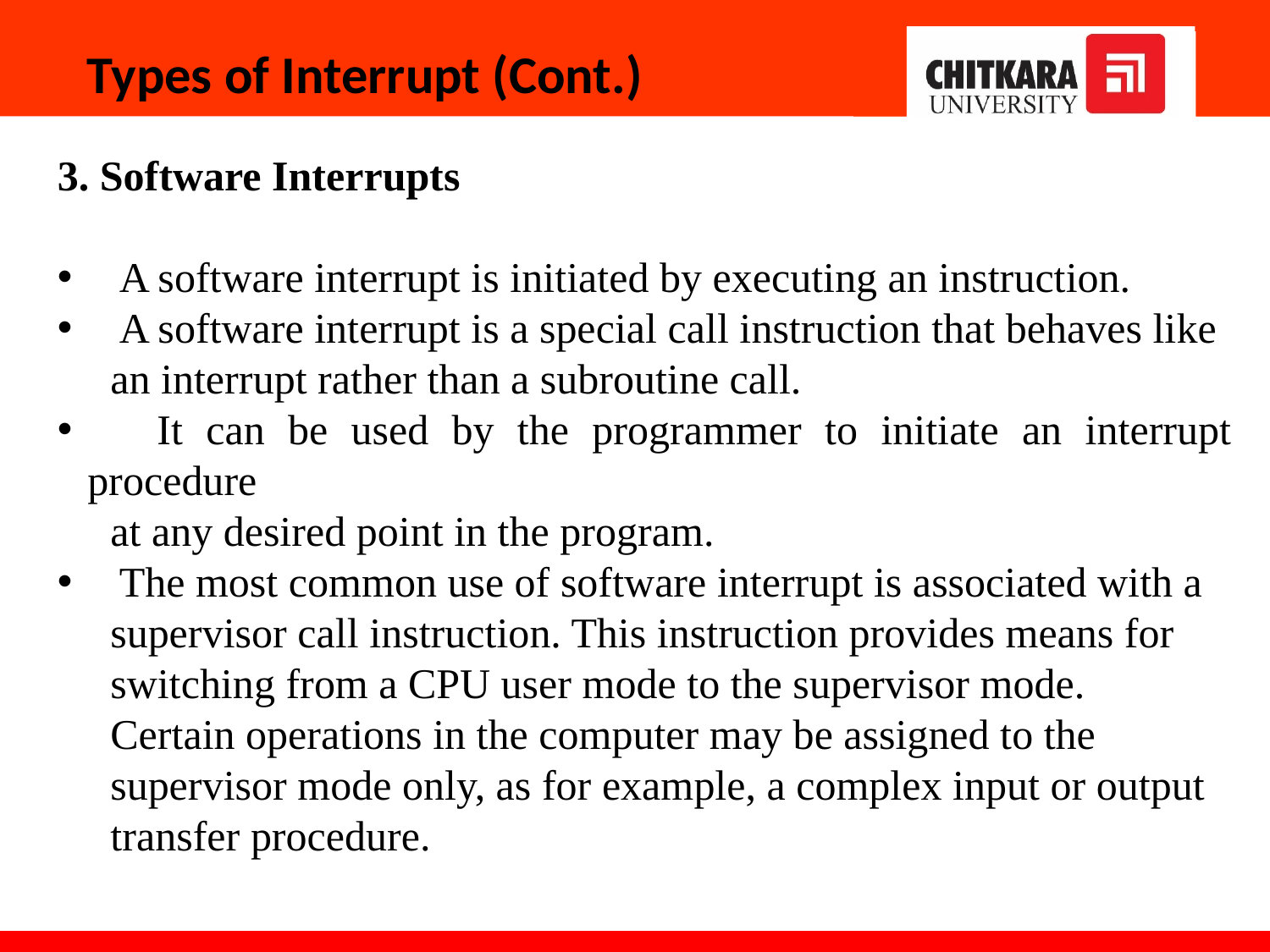

# Types of Interrupt (Cont.)
3. Software Interrupts

   A software interrupt is initiated by executing an instruction.
   A software interrupt is a special call instruction that behaves like
     an interrupt rather than a subroutine call.
   It can be used by the programmer to initiate an interrupt procedure
     at any desired point in the program.
   The most common use of software interrupt is associated with a
     supervisor call instruction. This instruction provides means for
     switching from a CPU user mode to the supervisor mode.
     Certain operations in the computer may be assigned to the
     supervisor mode only, as for example, a complex input or output
     transfer procedure.